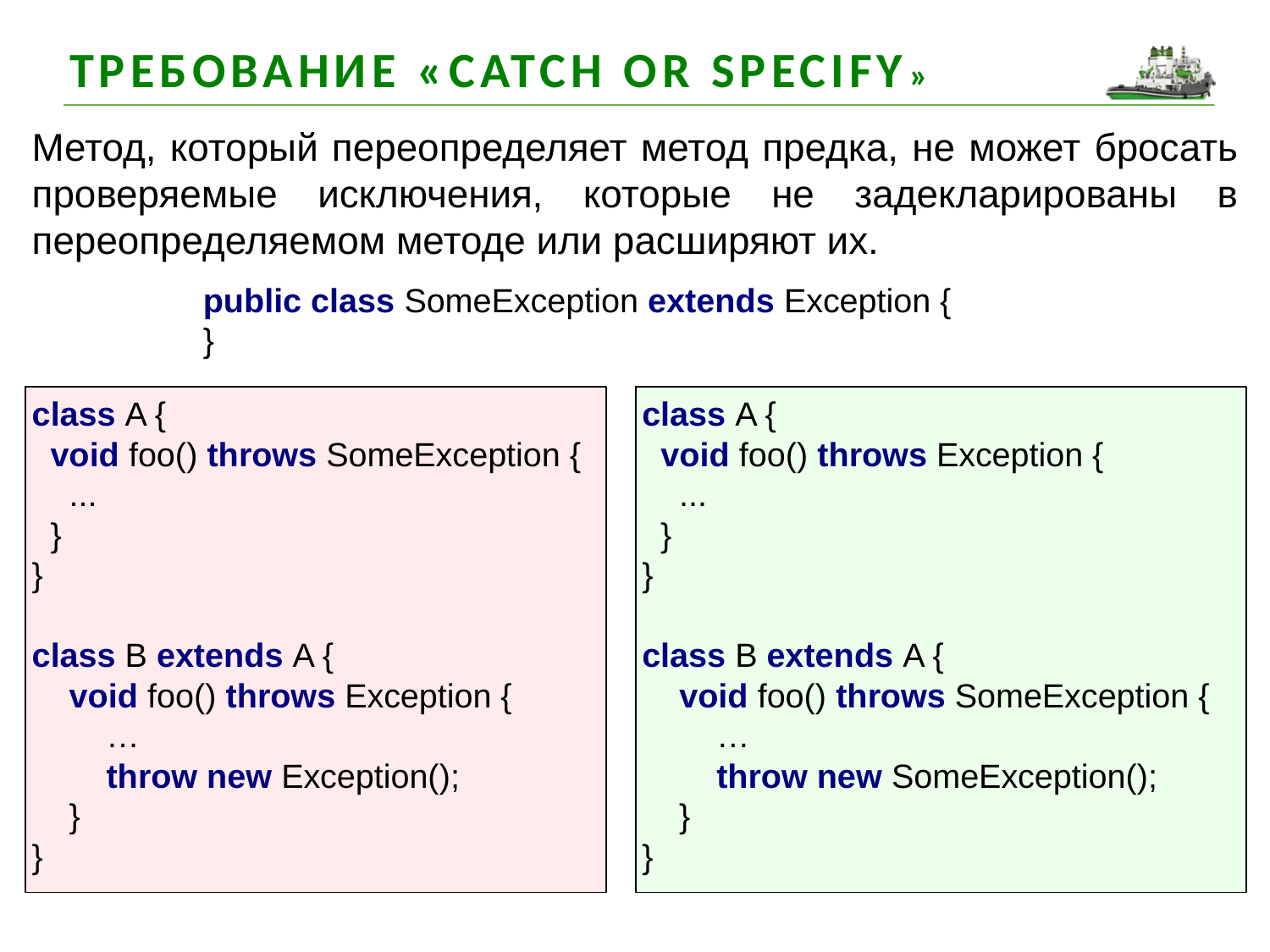

Требование «catch or specify»
Метод, который переопределяет метод предка, не может бросать проверяемые исключения, которые не задекларированы в переопределяемом методе или расширяют их.
public class SomeException extends Exception {
}

class A {
  void foo() throws SomeException {
    ...
  }
}
class B extends A {
    void foo() throws Exception {
        …
        throw new Exception();
    }
}

class A {
  void foo() throws Exception {
    ...
  }
}
class B extends A {
    void foo() throws SomeException {
        …
        throw new SomeException();
    }
}
25